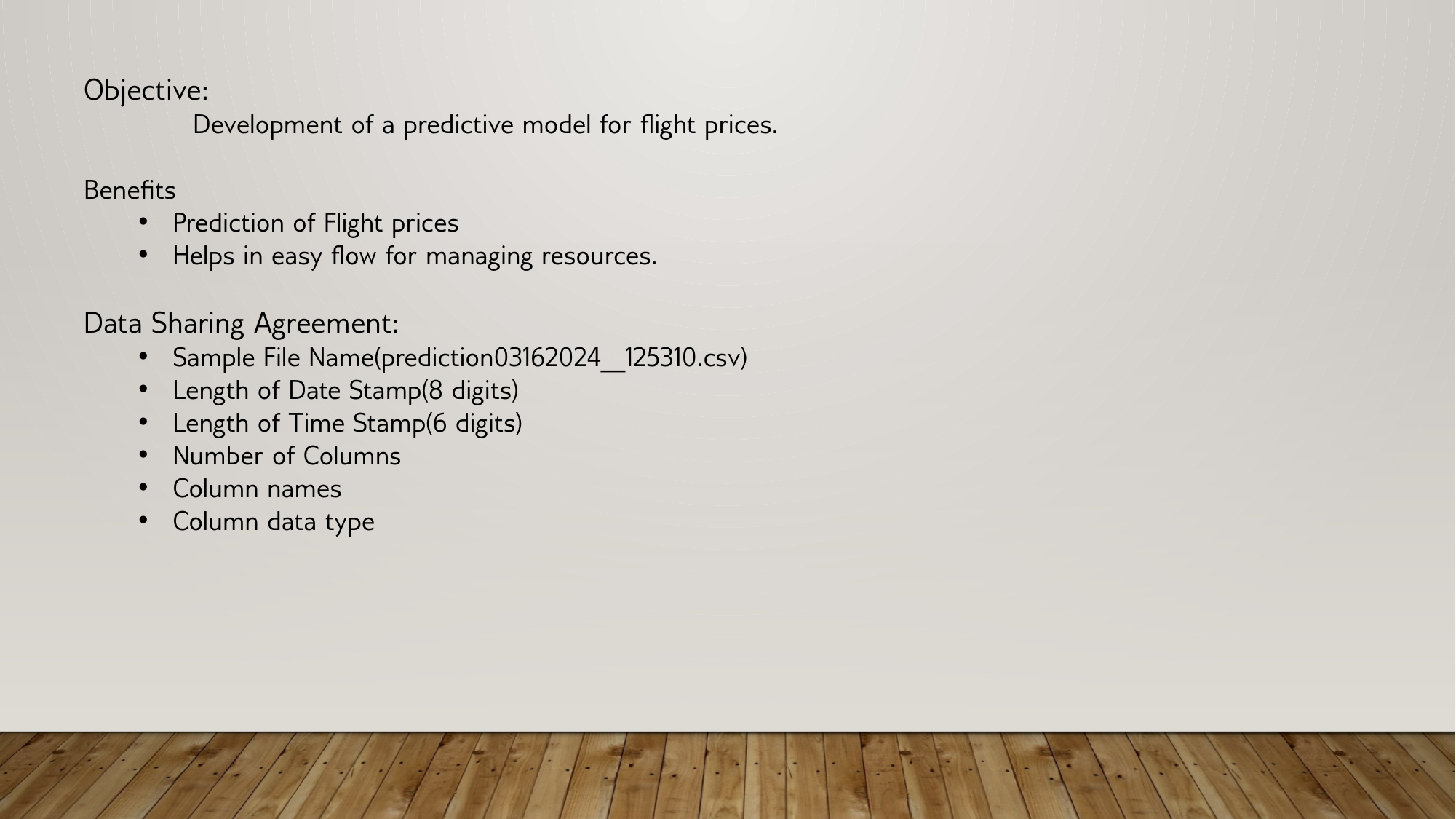

Objective:
	Development of a predictive model for flight prices.

Benefits
Prediction of Flight prices
Helps in easy flow for managing resources.

Data Sharing Agreement:
Sample File Name(prediction03162024__125310.csv)
Length of Date Stamp(8 digits)
Length of Time Stamp(6 digits)
Number of Columns
Column names
Column data type